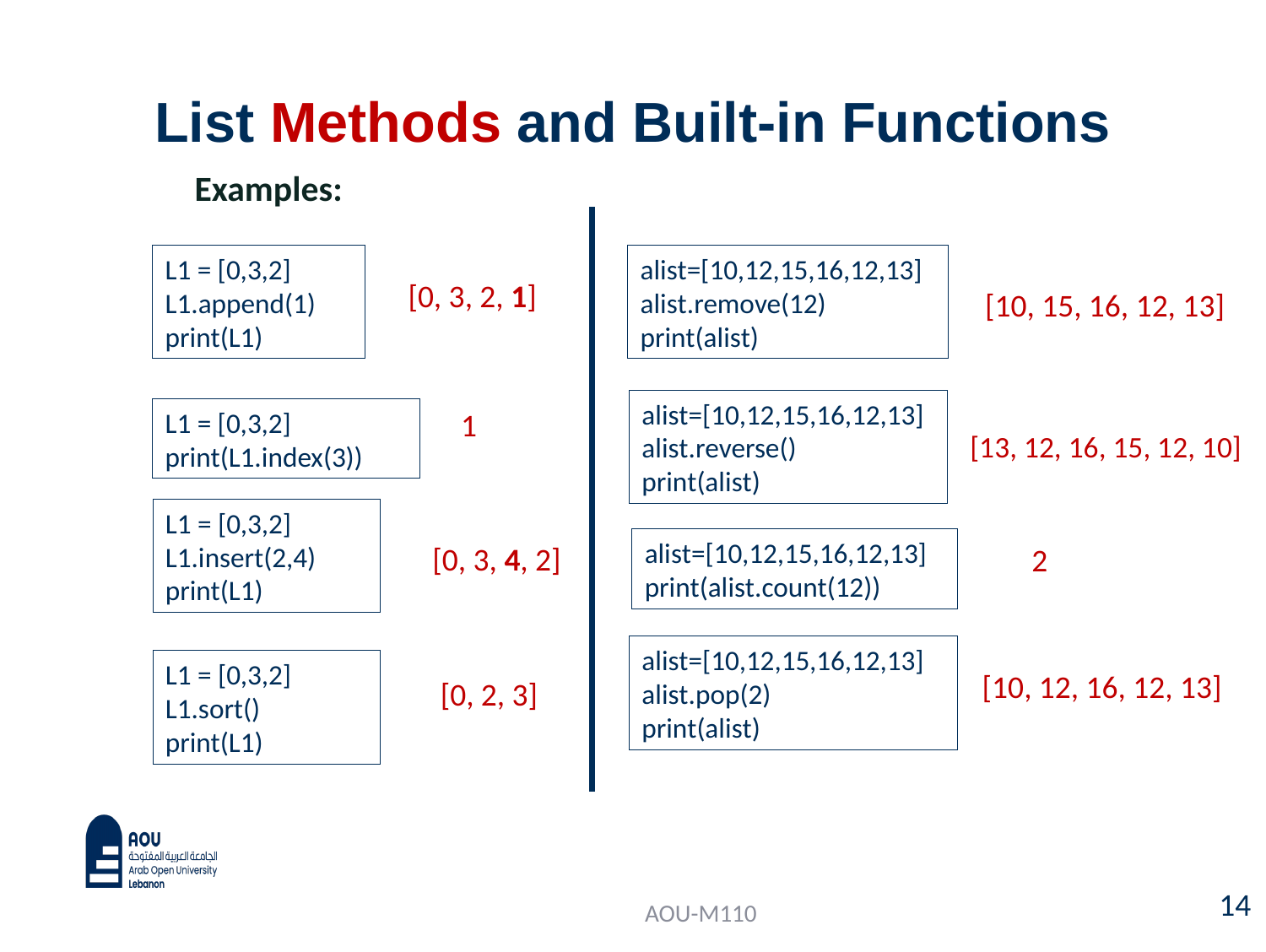

# List Methods and Built-in Functions
Examples:
L1 = [0,3,2]
L1.append(1)
print(L1)
alist=[10,12,15,16,12,13]
alist.remove(12)
print(alist)
[0, 3, 2, 1]
[10, 15, 16, 12, 13]
alist=[10,12,15,16,12,13]
alist.reverse()
print(alist)
L1 = [0,3,2]
print(L1.index(3))
1
[13, 12, 16, 15, 12, 10]
L1 = [0,3,2]
L1.insert(2,4)
print(L1)
alist=[10,12,15,16,12,13]
print(alist.count(12))
[0, 3, 4, 2]
2
alist=[10,12,15,16,12,13]
alist.pop(2)
print(alist)
L1 = [0,3,2]
L1.sort()
print(L1)
[10, 12, 16, 12, 13]
[0, 2, 3]
14
AOU-M110